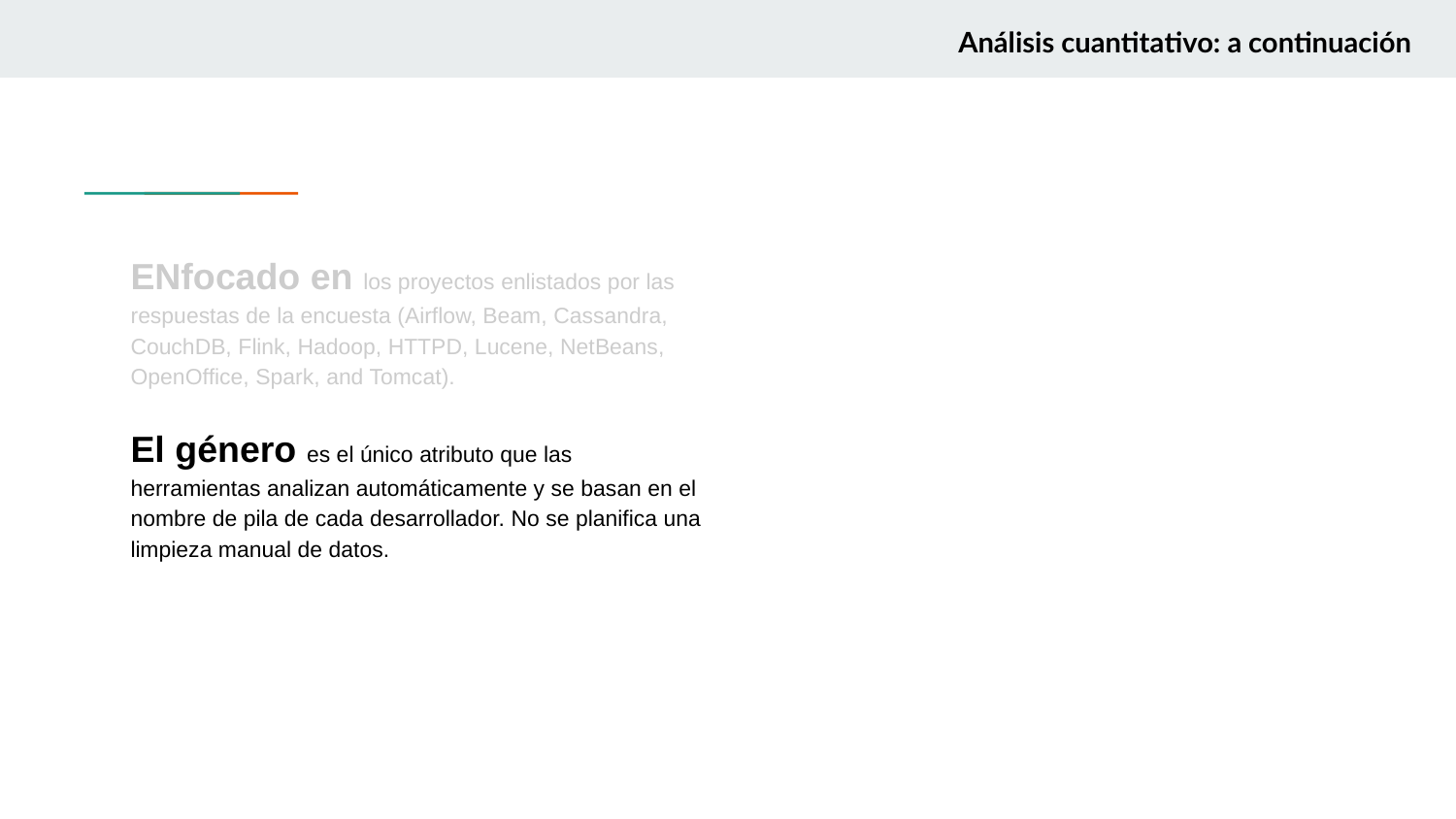

Análisis cuantitativo: a continuación

ENfocado en los proyectos enlistados por las respuestas de la encuesta (Airflow, Beam, Cassandra, CouchDB, Flink, Hadoop, HTTPD, Lucene, NetBeans, OpenOffice, Spark, and Tomcat).

El género es el único atributo que las herramientas analizan automáticamente y se basan en el nombre de pila de cada desarrollador. No se planifica una limpieza manual de datos.